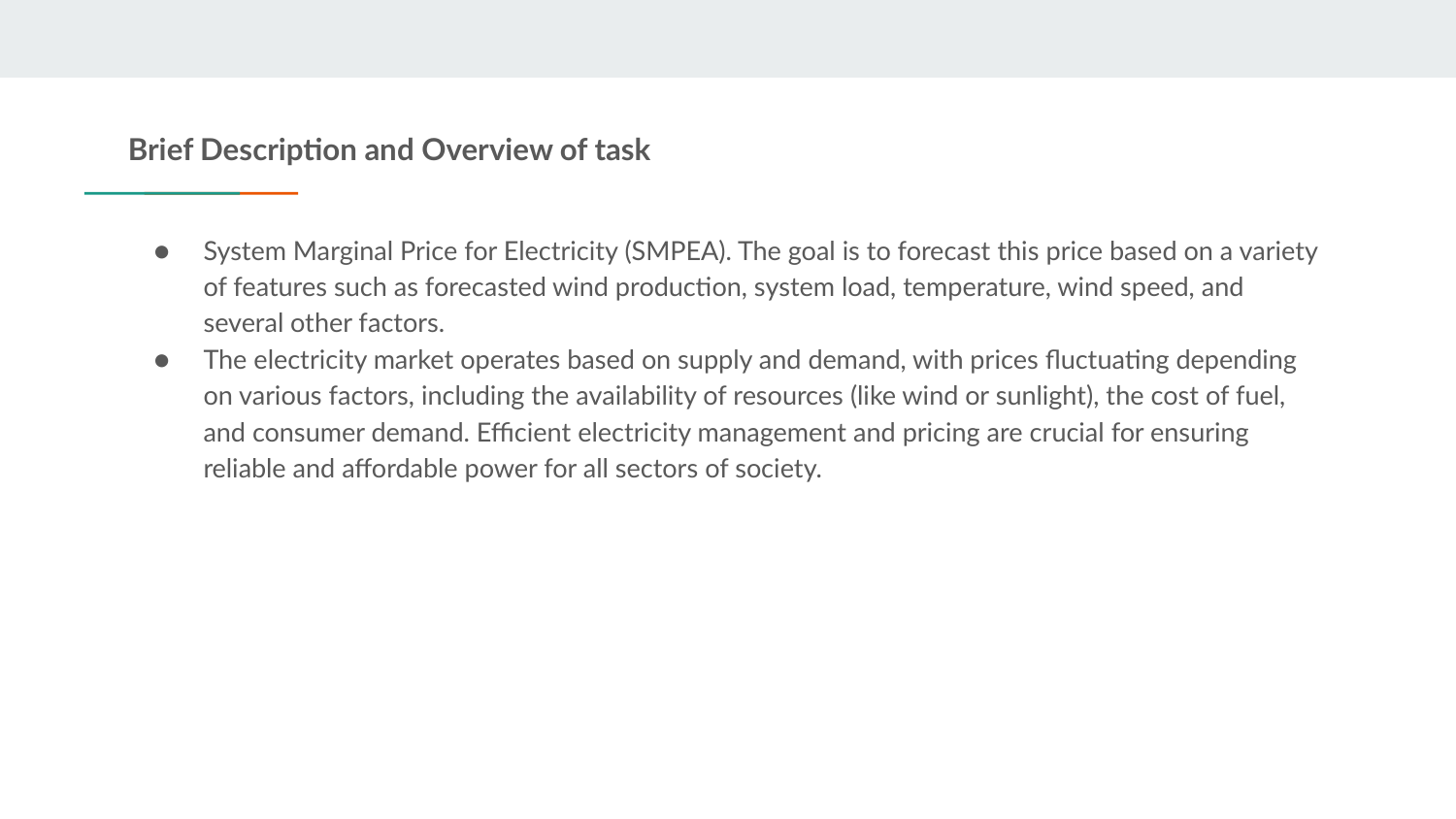

Brief Description and Overview of task
System Marginal Price for Electricity (SMPEA). The goal is to forecast this price based on a variety of features such as forecasted wind production, system load, temperature, wind speed, and several other factors.
The electricity market operates based on supply and demand, with prices fluctuating depending on various factors, including the availability of resources (like wind or sunlight), the cost of fuel, and consumer demand. Efficient electricity management and pricing are crucial for ensuring reliable and affordable power for all sectors of society.